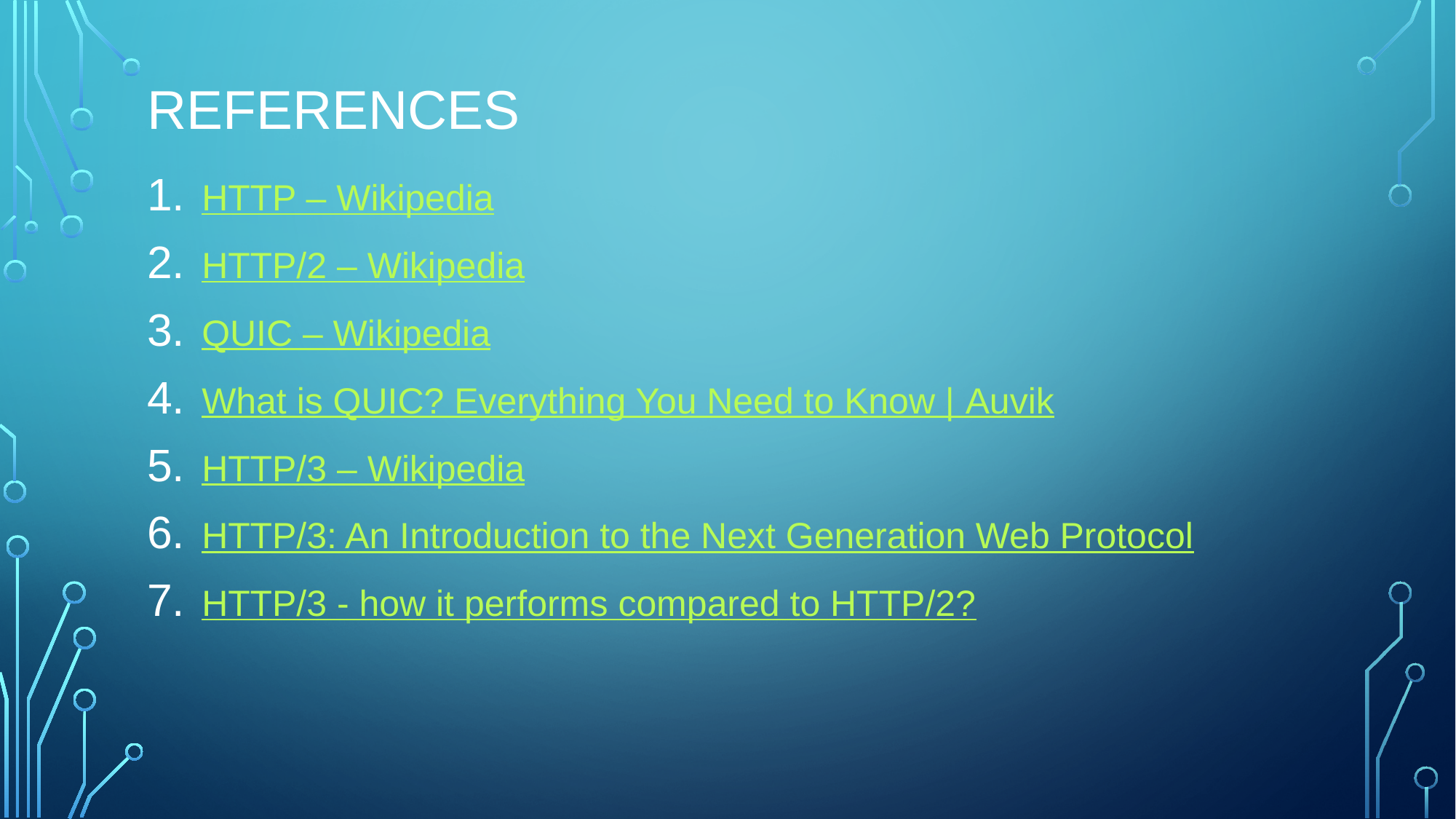

# references
HTTP – Wikipedia
HTTP/2 – Wikipedia
QUIC – Wikipedia
What is QUIC? Everything You Need to Know | Auvik
HTTP/3 – Wikipedia
HTTP/3: An Introduction to the Next Generation Web Protocol
HTTP/3 - how it performs compared to HTTP/2?